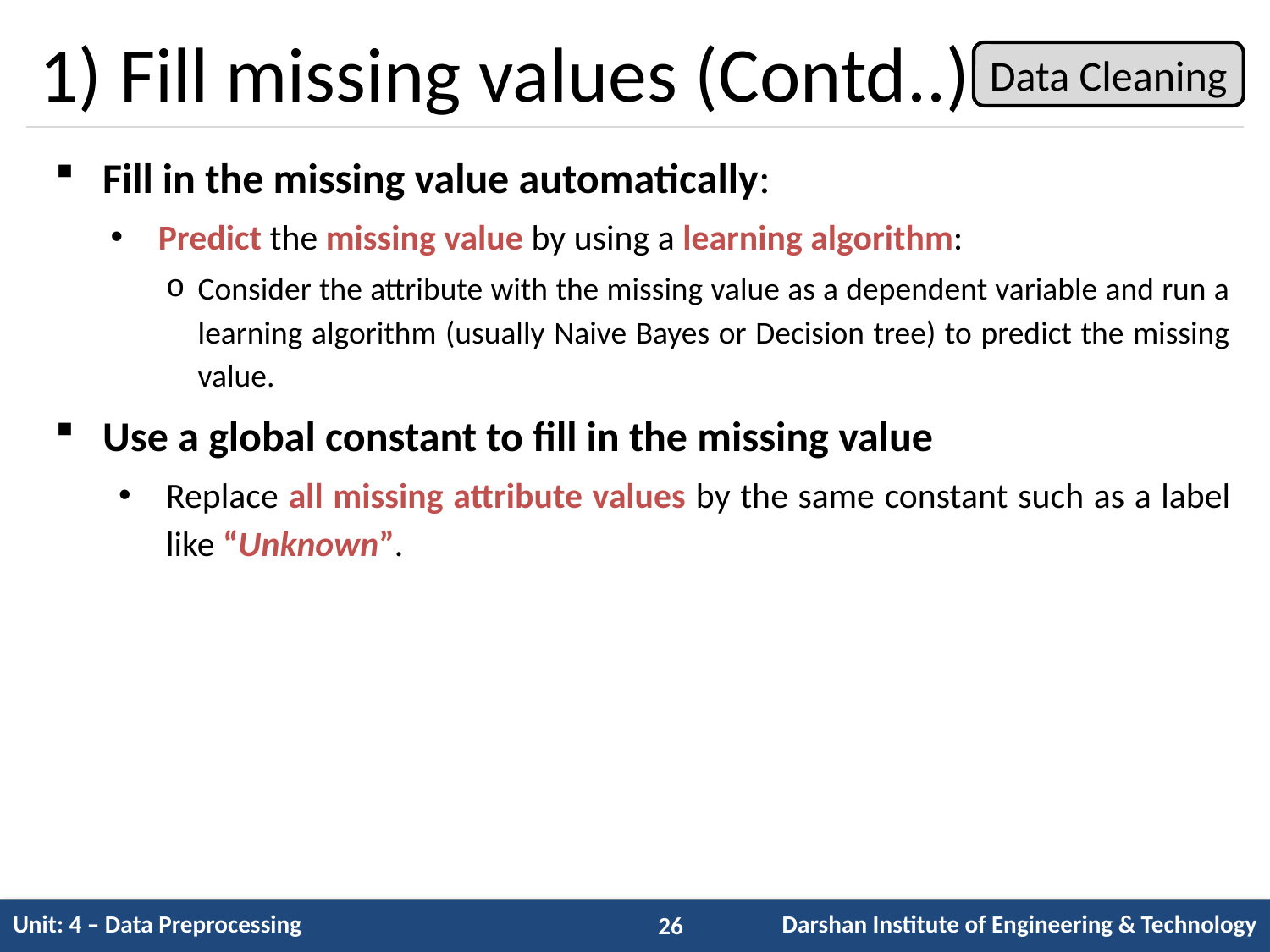

# 1) Fill missing values (Contd..)
Data Cleaning
Fill in the missing value automatically:
Predict the missing value by using a learning algorithm:
Consider the attribute with the missing value as a dependent variable and run a learning algorithm (usually Naive Bayes or Decision tree) to predict the missing value.
Use a global constant to fill in the missing value
Replace all missing attribute values by the same constant such as a label like “Unknown”.